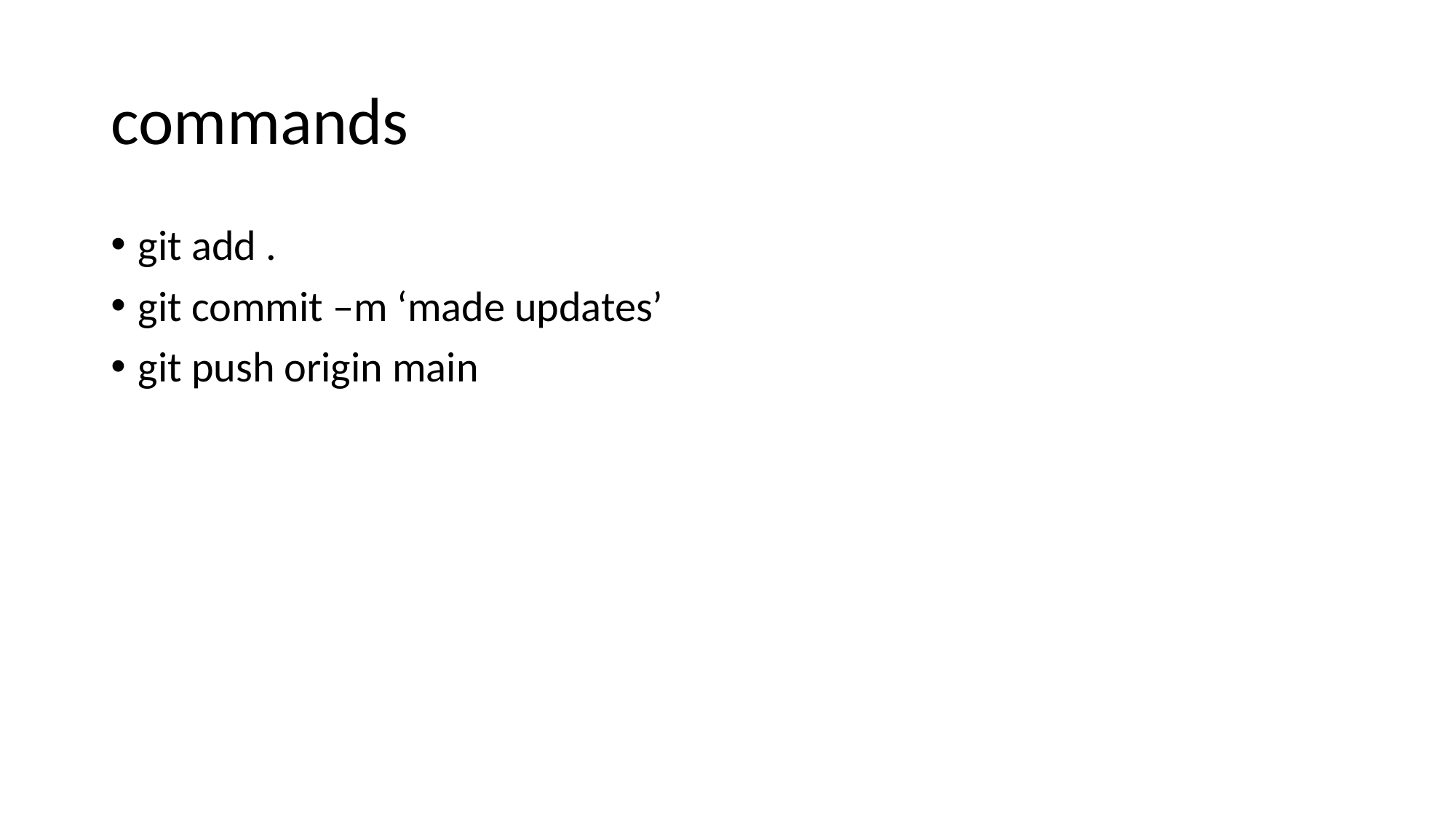

# commands
git add .
git commit –m ‘made updates’
git push origin main